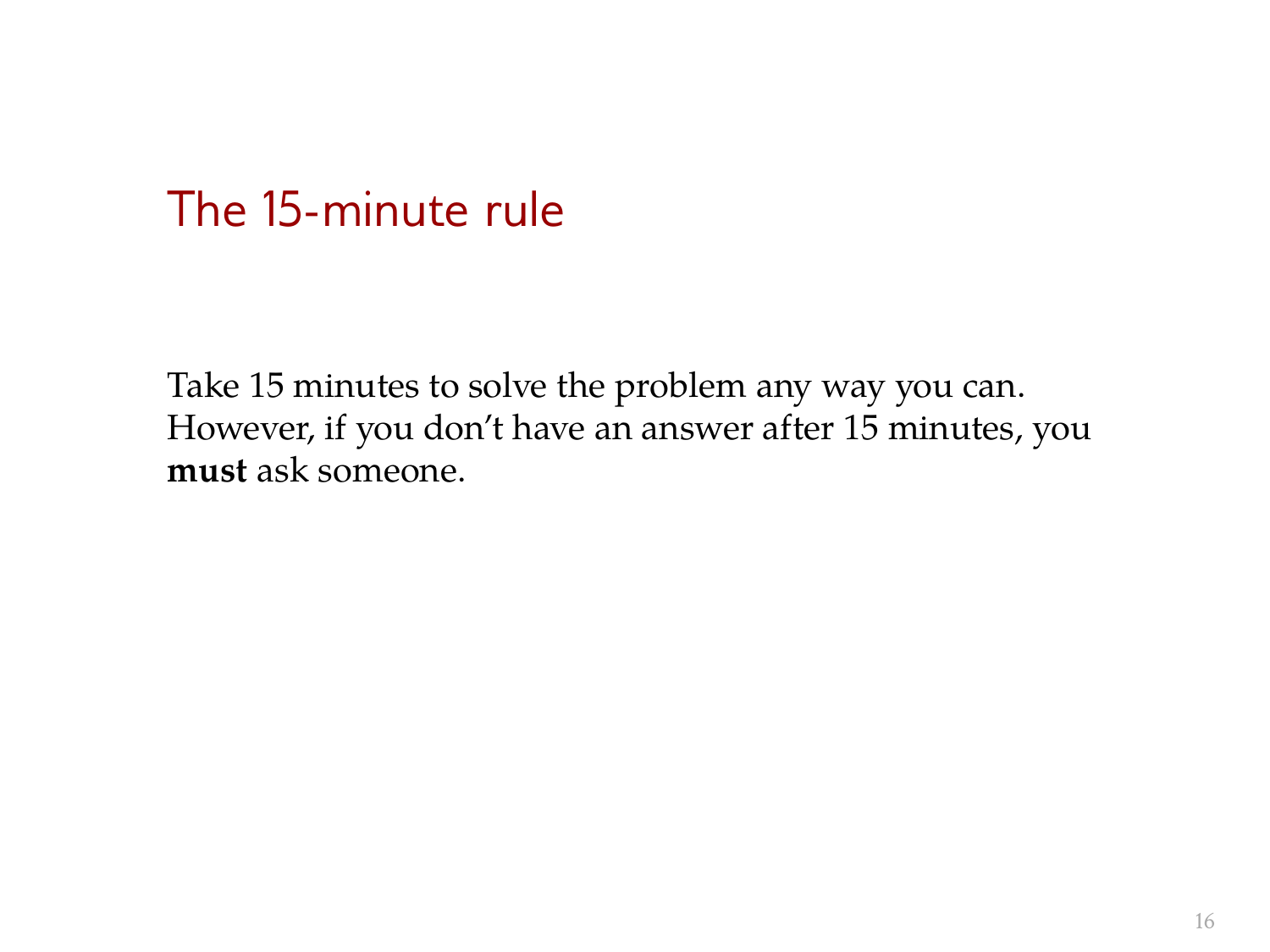

# The 15-minute rule

Take 15 minutes to solve the problem any way you can. However, if you don’t have an answer after 15 minutes, you must ask someone.
16